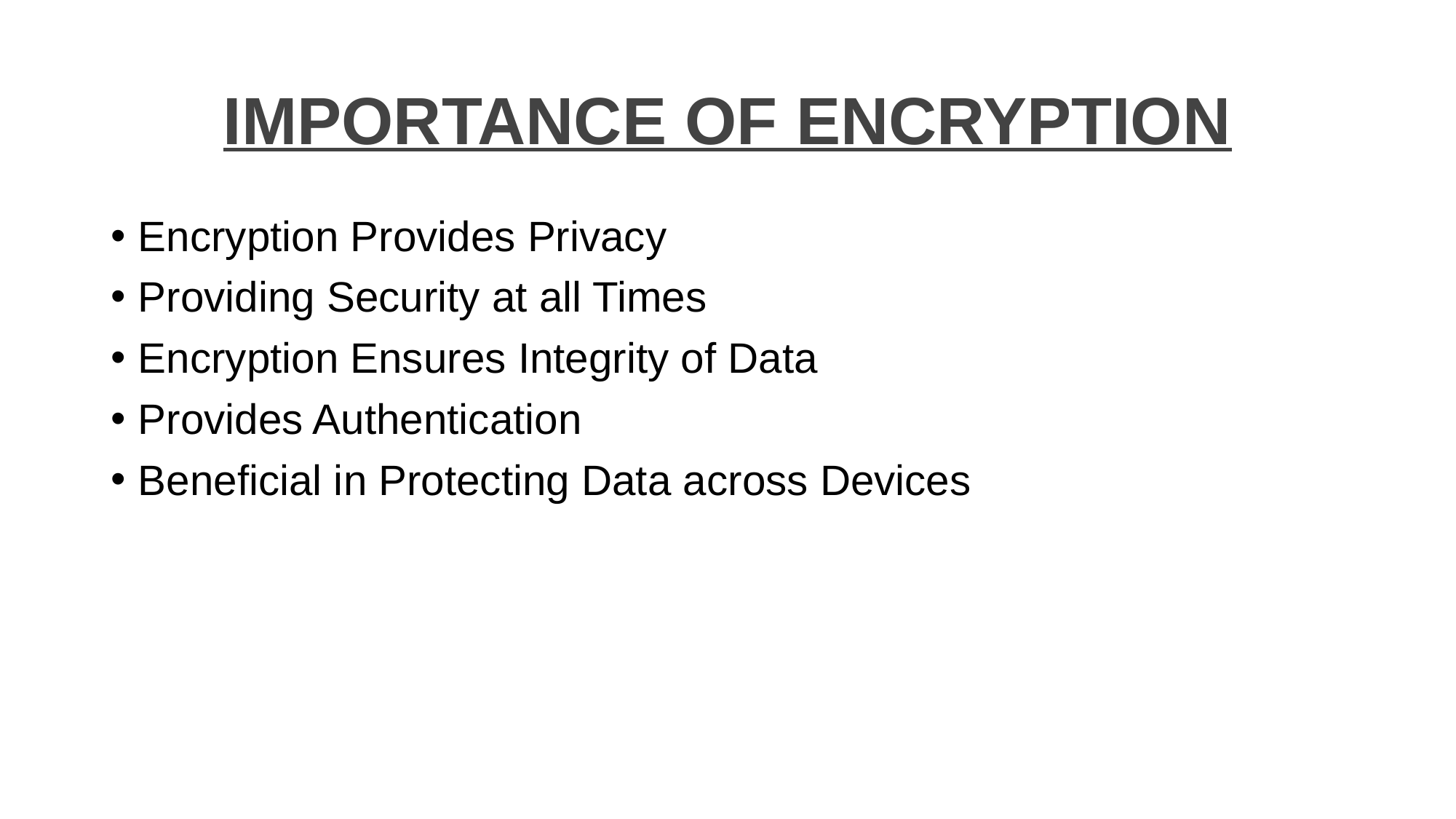

# IMPORTANCE OF ENCRYPTION
Encryption Provides Privacy
Providing Security at all Times
Encryption Ensures Integrity of Data
Provides Authentication
Beneficial in Protecting Data across Devices